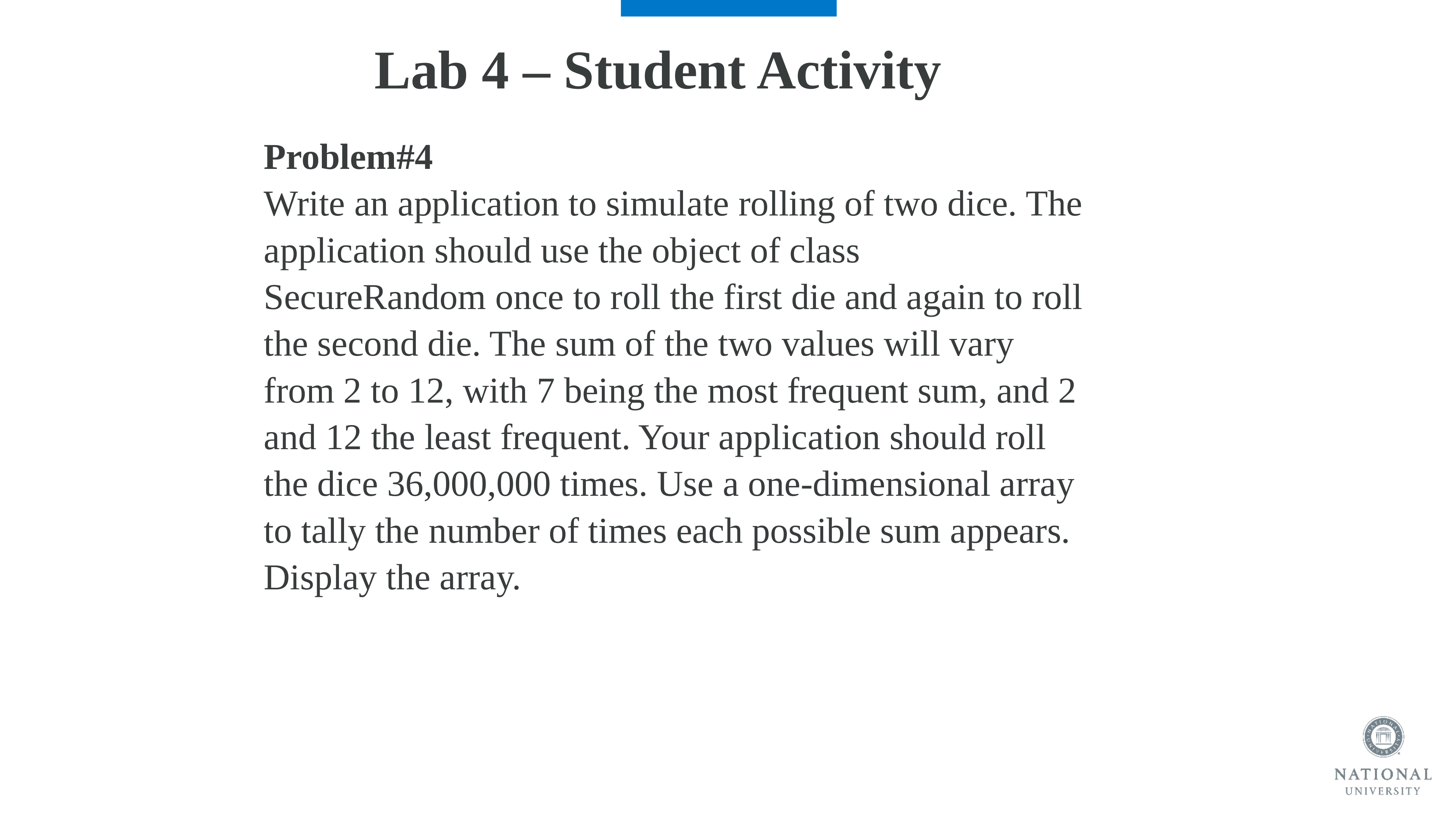

Lab 4 – Student Activity
Problem#4
Write an application to simulate rolling of two dice. The application should use the object of class SecureRandom once to roll the first die and again to roll the second die. The sum of the two values will vary from 2 to 12, with 7 being the most frequent sum, and 2 and 12 the least frequent. Your application should roll the dice 36,000,000 times. Use a one-dimensional array to tally the number of times each possible sum appears. Display the array.